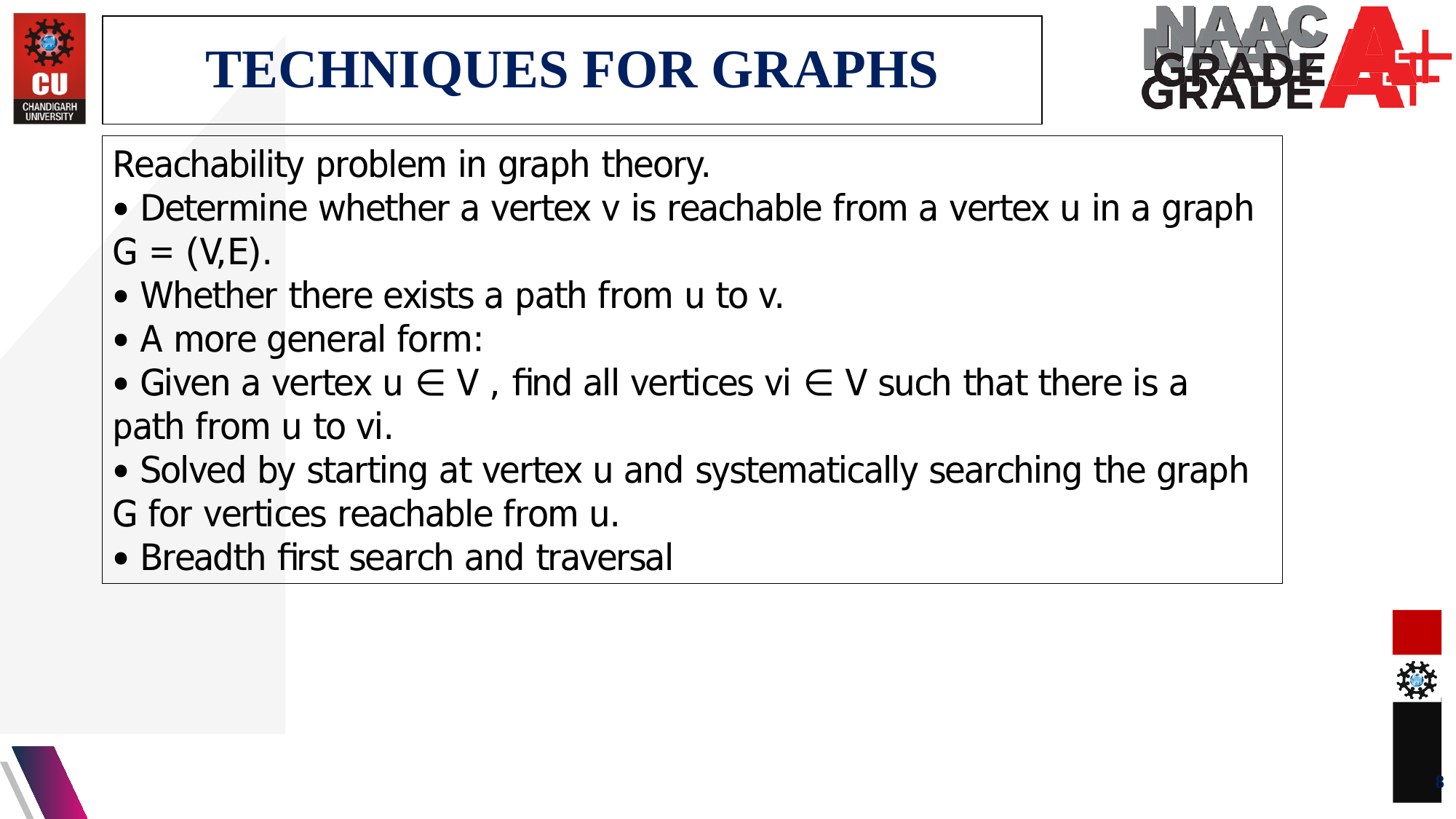

TECHNIQUES FOR GRAPHS
Reachability problem in graph theory.
• Determine whether a vertex v is reachable from a vertex u in a graph G = (V,E).
• Whether there exists a path from u to v.
• A more general form:
• Given a vertex u ∈ V , find all vertices vi ∈ V such that there is a path from u to vi.
• Solved by starting at vertex u and systematically searching the graph G for vertices reachable from u.
• Breadth first search and traversal
8